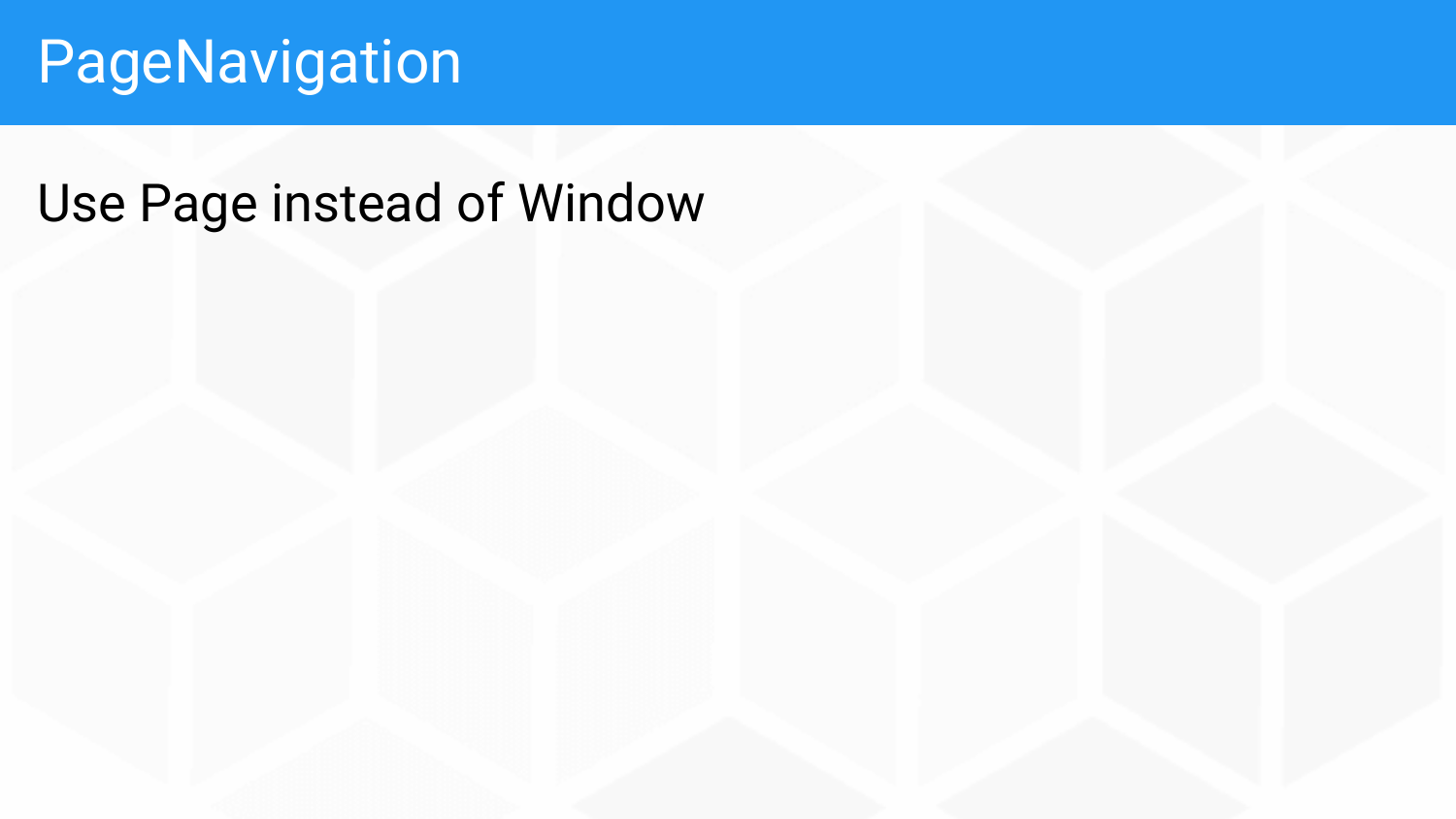

# PageNavigation
Use Page instead of Window